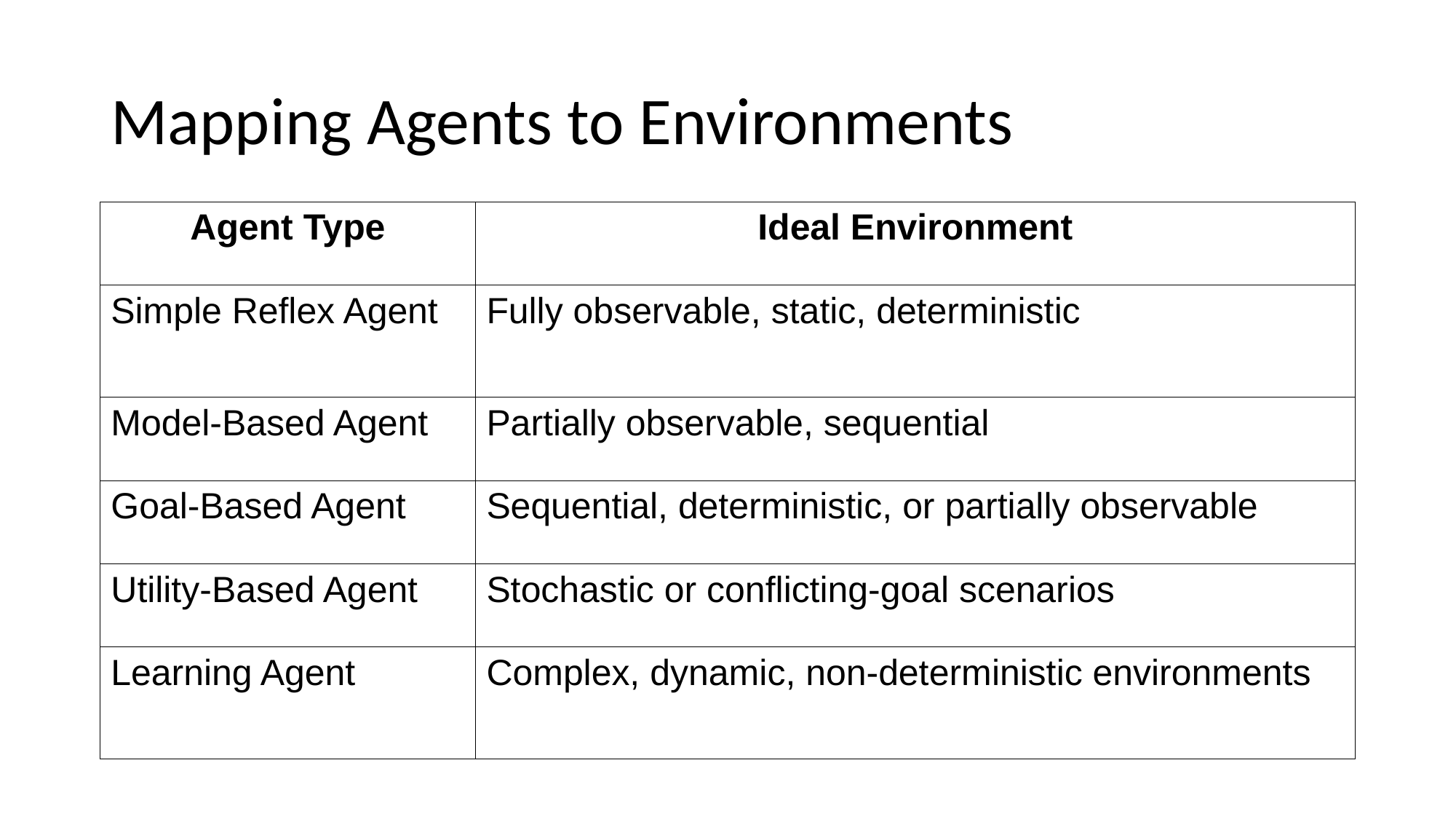

# Mapping Agents to Environments
| Agent Type | Ideal Environment |
| --- | --- |
| Simple Reflex Agent | Fully observable, static, deterministic |
| Model-Based Agent | Partially observable, sequential |
| Goal-Based Agent | Sequential, deterministic, or partially observable |
| Utility-Based Agent | Stochastic or conflicting-goal scenarios |
| Learning Agent | Complex, dynamic, non-deterministic environments |